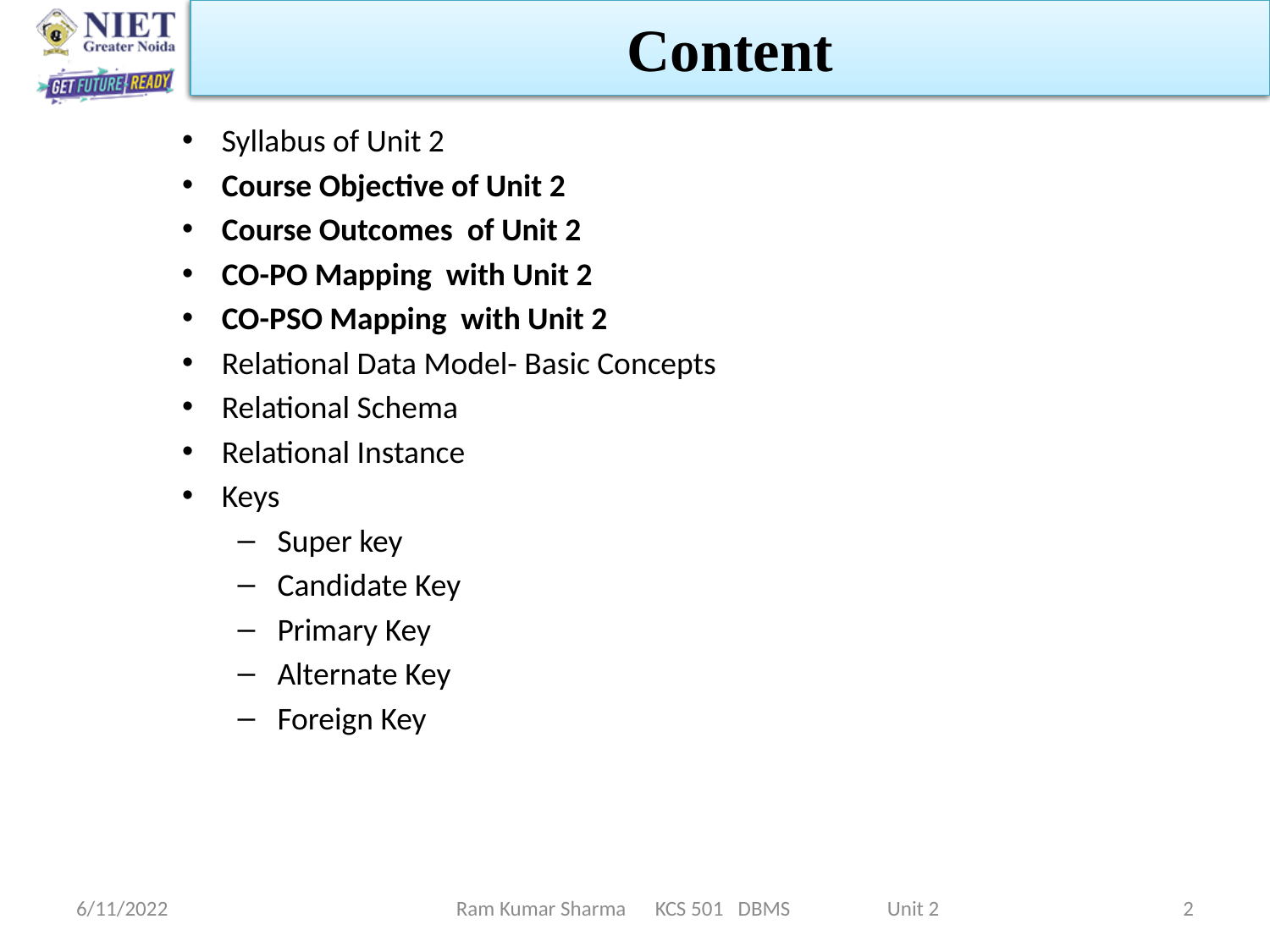

Content
Syllabus of Unit 2
Course Objective of Unit 2
Course Outcomes  of Unit 2
CO-PO Mapping  with Unit 2
CO-PSO Mapping  with Unit 2
Relational Data Model- Basic Concepts
Relational Schema
Relational Instance
Keys
Super key
Candidate Key
Primary Key
Alternate Key
Foreign Key

6/11/2022
Ram Kumar Sharma      KCS 501   DBMS                    Unit 2
2